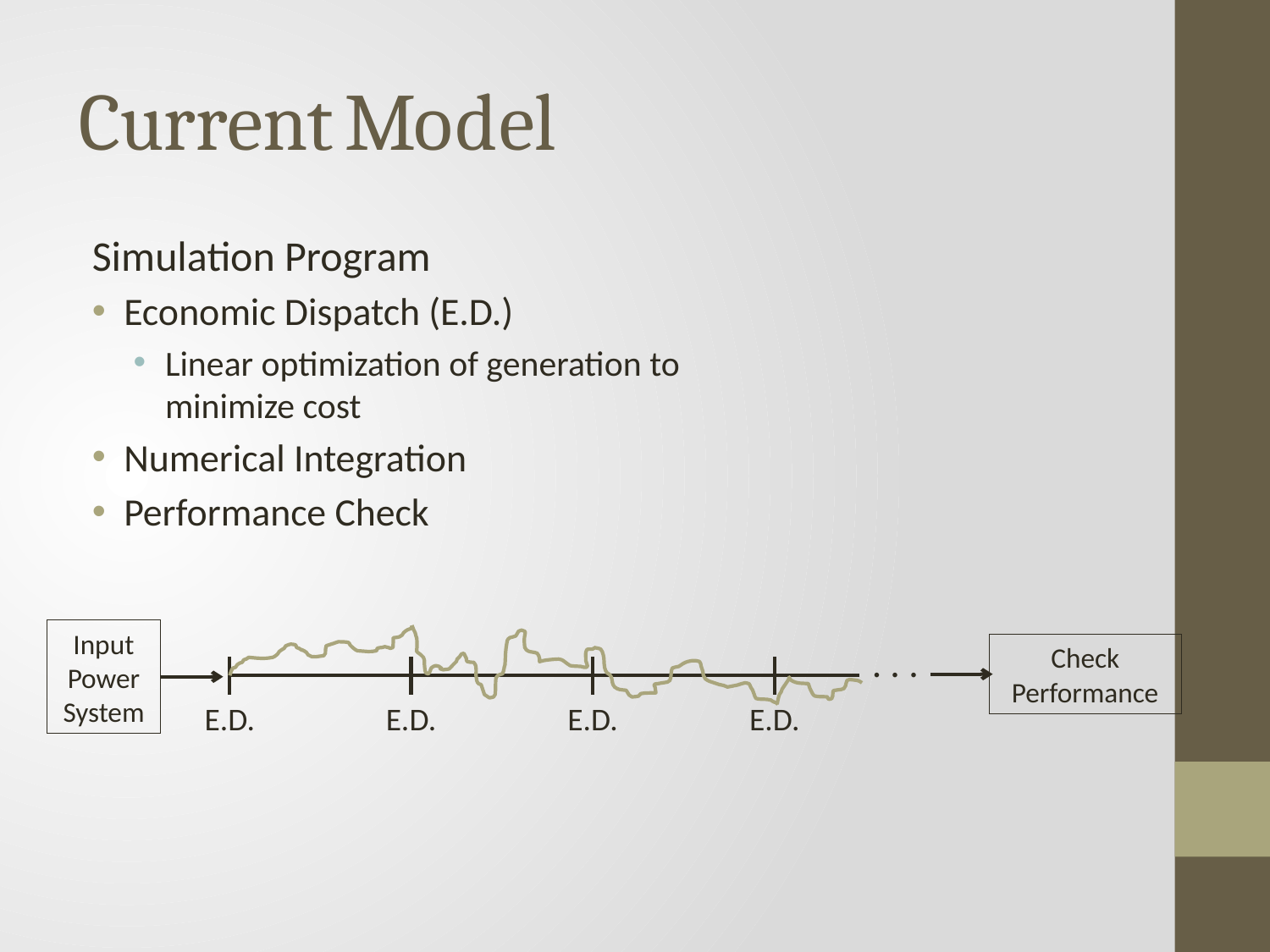

# Current Model
Simulation Program
Economic Dispatch (E.D.)
Linear optimization of generation to minimize cost
Numerical Integration
Performance Check

Input Power System

. . .
Check Performance

E.D.
E.D.
E.D.
E.D.